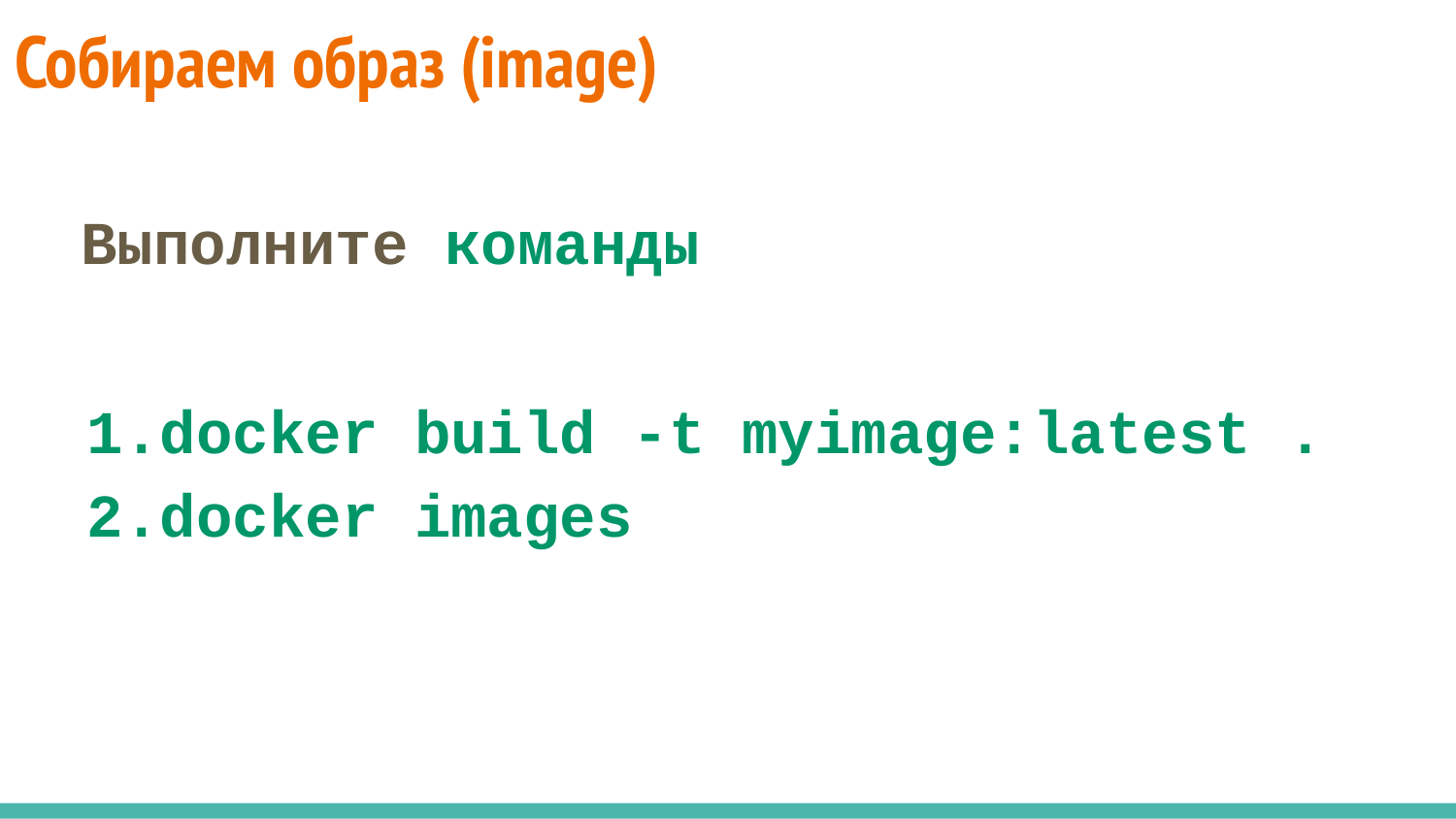

# Собираем образ (image)
Выполните команды
docker build -t myimage:latest .
docker images